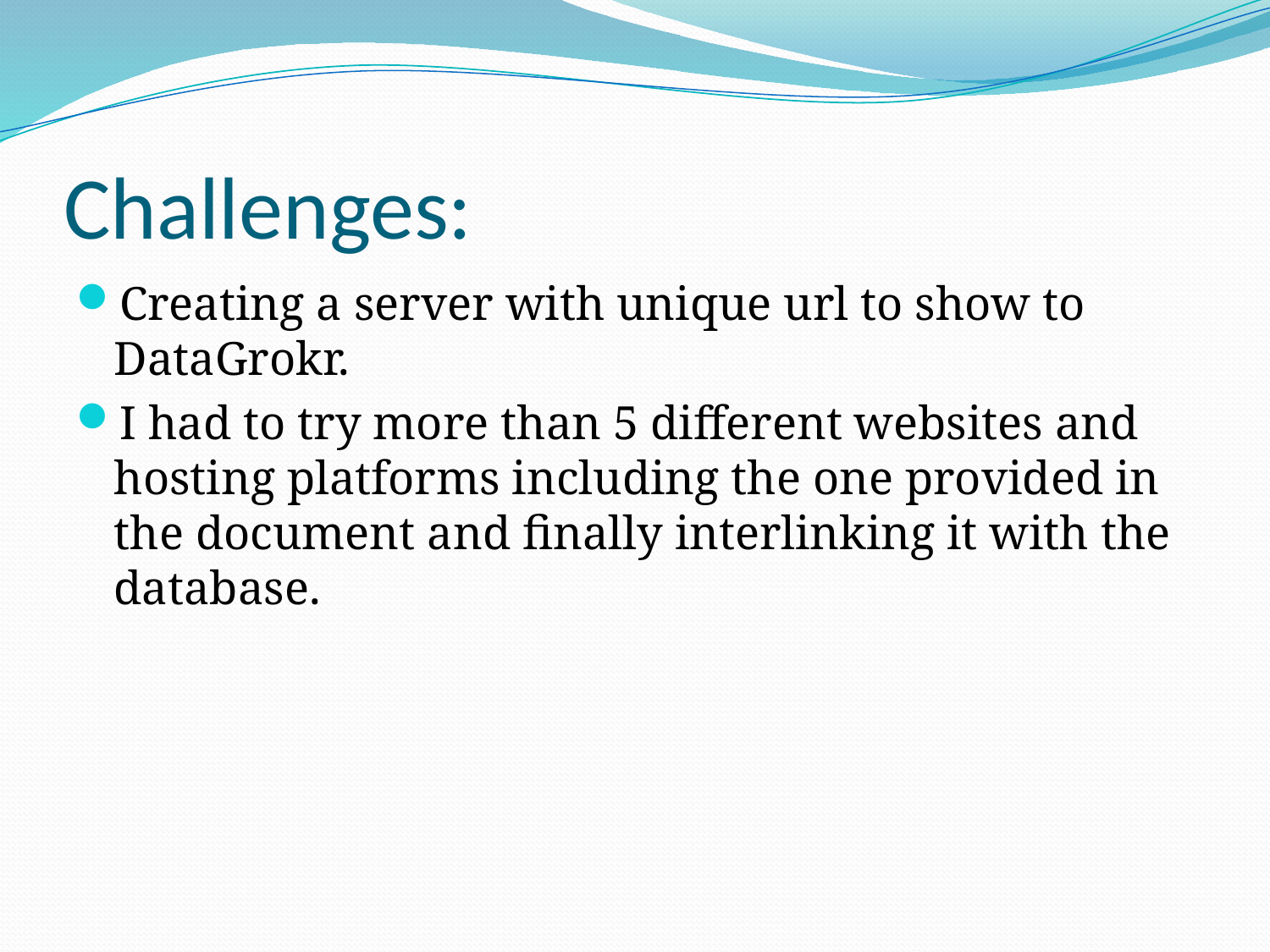

# Challenges:
Creating a server with unique url to show to DataGrokr.
I had to try more than 5 different websites and hosting platforms including the one provided in the document and finally interlinking it with the database.